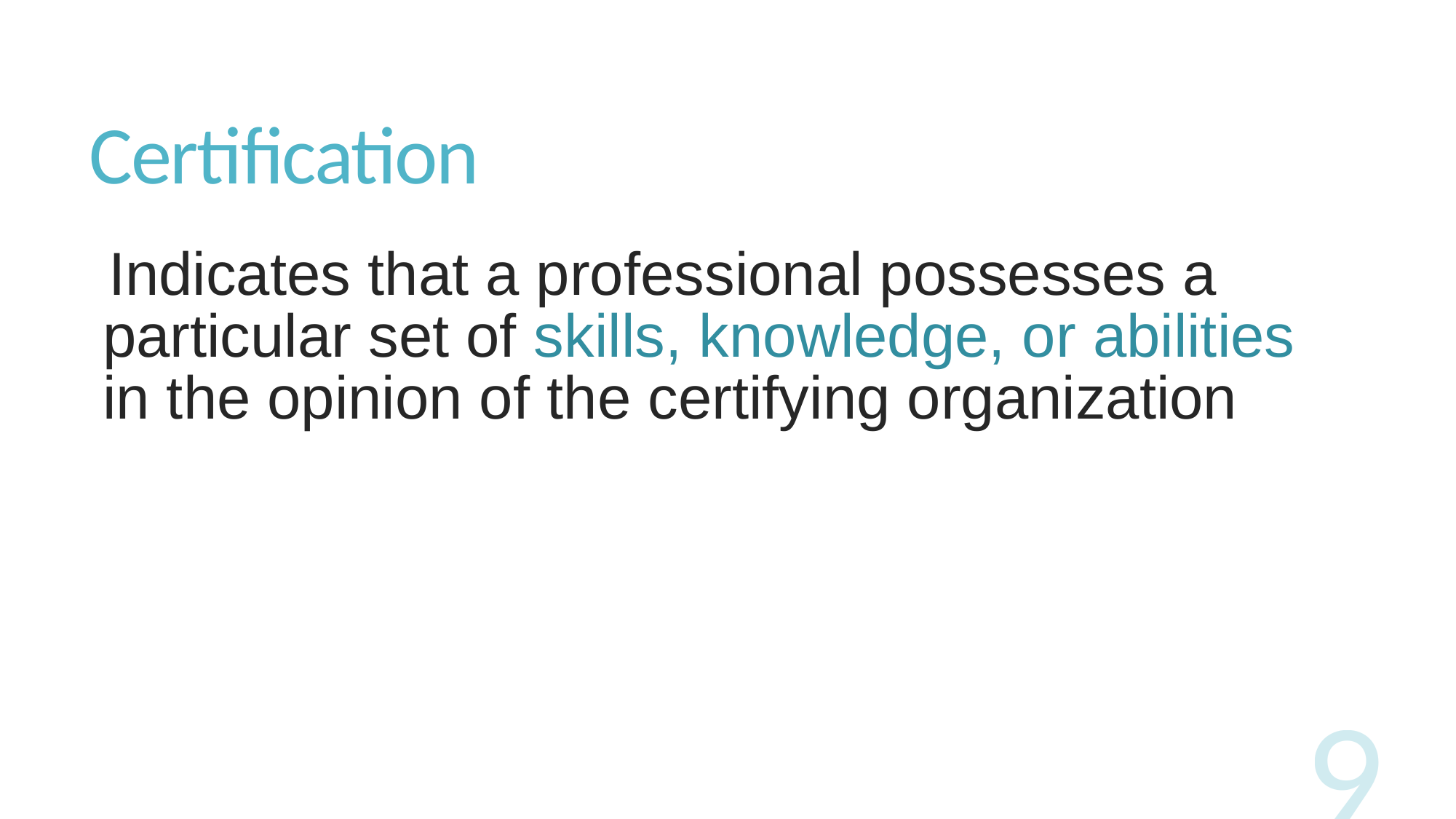

# Certification
Indicates that a professional possesses a particular set of skills, knowledge, or abilities in the opinion of the certifying organization

9